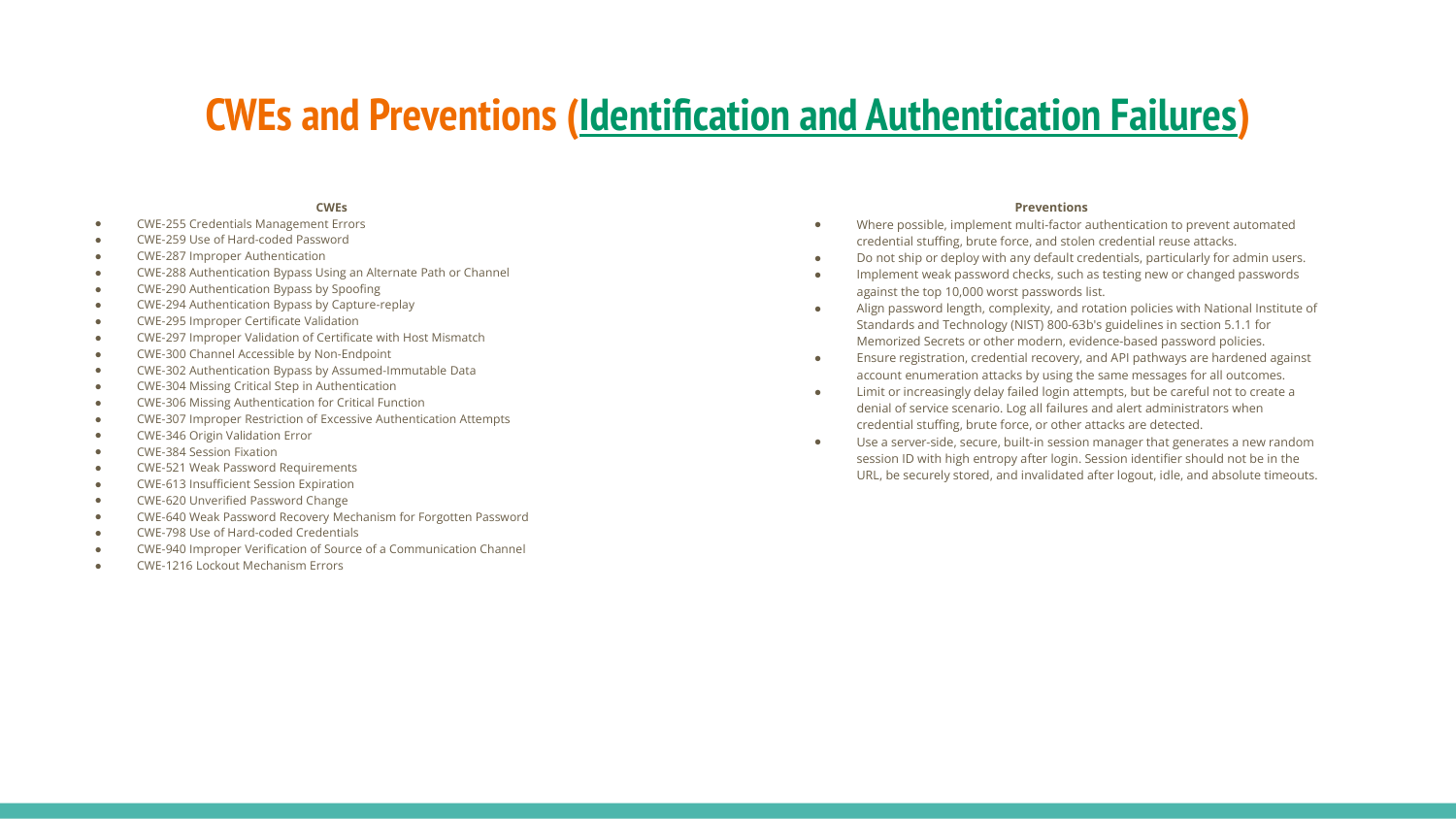

# CWEs and Preventions (Identification and Authentication Failures)
CWEs
CWE-255 Credentials Management Errors
CWE-259 Use of Hard-coded Password
CWE-287 Improper Authentication
CWE-288 Authentication Bypass Using an Alternate Path or Channel
CWE-290 Authentication Bypass by Spoofing
CWE-294 Authentication Bypass by Capture-replay
CWE-295 Improper Certificate Validation
CWE-297 Improper Validation of Certificate with Host Mismatch
CWE-300 Channel Accessible by Non-Endpoint
CWE-302 Authentication Bypass by Assumed-Immutable Data
CWE-304 Missing Critical Step in Authentication
CWE-306 Missing Authentication for Critical Function
CWE-307 Improper Restriction of Excessive Authentication Attempts
CWE-346 Origin Validation Error
CWE-384 Session Fixation
CWE-521 Weak Password Requirements
CWE-613 Insufficient Session Expiration
CWE-620 Unverified Password Change
CWE-640 Weak Password Recovery Mechanism for Forgotten Password
CWE-798 Use of Hard-coded Credentials
CWE-940 Improper Verification of Source of a Communication Channel
CWE-1216 Lockout Mechanism Errors
Preventions
Where possible, implement multi-factor authentication to prevent automated credential stuffing, brute force, and stolen credential reuse attacks.
Do not ship or deploy with any default credentials, particularly for admin users.
Implement weak password checks, such as testing new or changed passwords against the top 10,000 worst passwords list.
Align password length, complexity, and rotation policies with National Institute of Standards and Technology (NIST) 800-63b's guidelines in section 5.1.1 for Memorized Secrets or other modern, evidence-based password policies.
Ensure registration, credential recovery, and API pathways are hardened against account enumeration attacks by using the same messages for all outcomes.
Limit or increasingly delay failed login attempts, but be careful not to create a denial of service scenario. Log all failures and alert administrators when credential stuffing, brute force, or other attacks are detected.
Use a server-side, secure, built-in session manager that generates a new random session ID with high entropy after login. Session identifier should not be in the URL, be securely stored, and invalidated after logout, idle, and absolute timeouts.